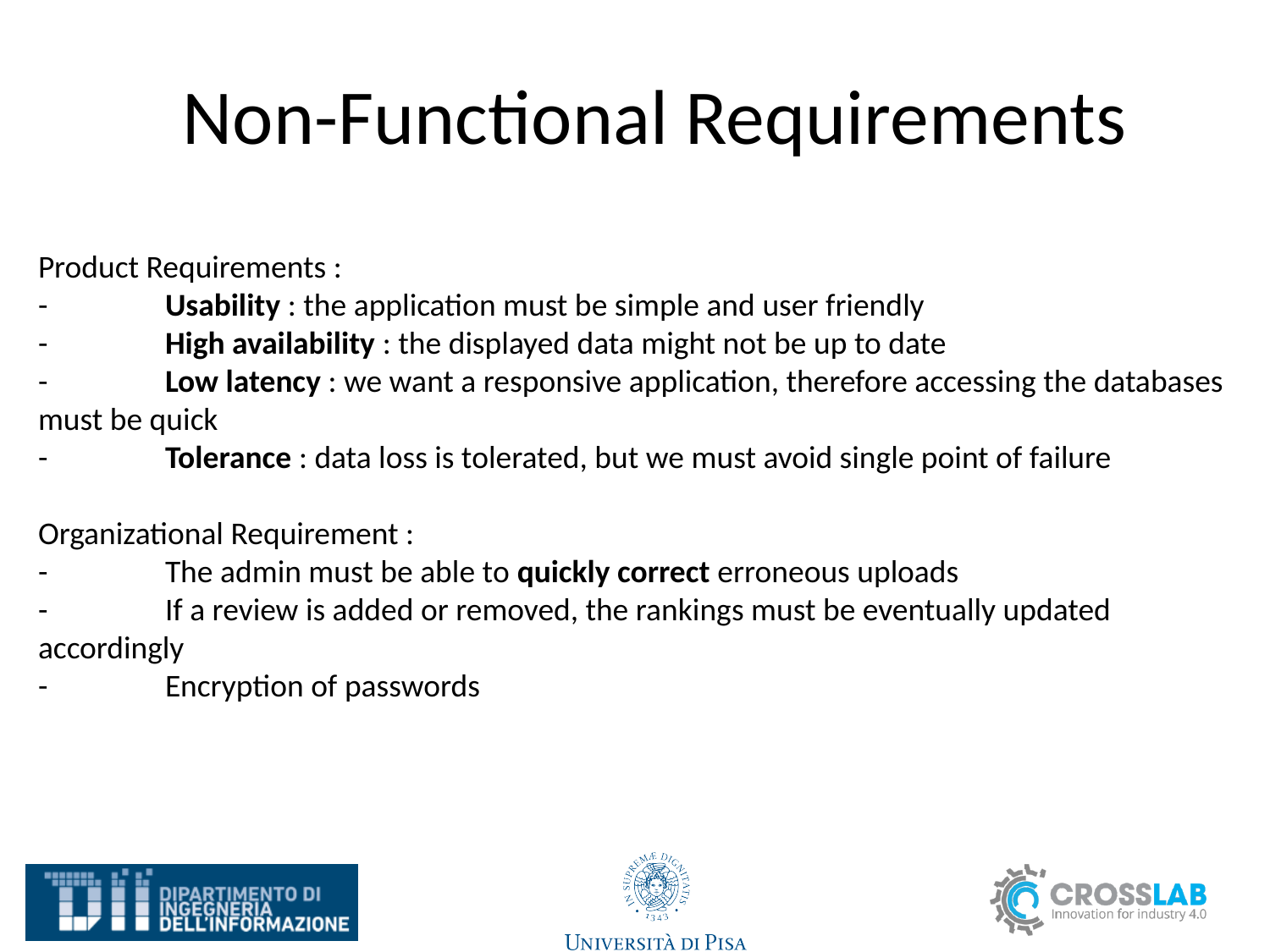

Non-Functional Requirements
# Product Requirements : -	Usability : the application must be simple and user friendly -	High availability : the displayed data might not be up to date -	Low latency : we want a responsive application, therefore accessing the databases must be quick -	Tolerance : data loss is tolerated, but we must avoid single point of failure Organizational Requirement : -	The admin must be able to quickly correct erroneous uploads -	If a review is added or removed, the rankings must be eventually updated accordingly -	Encryption of passwords